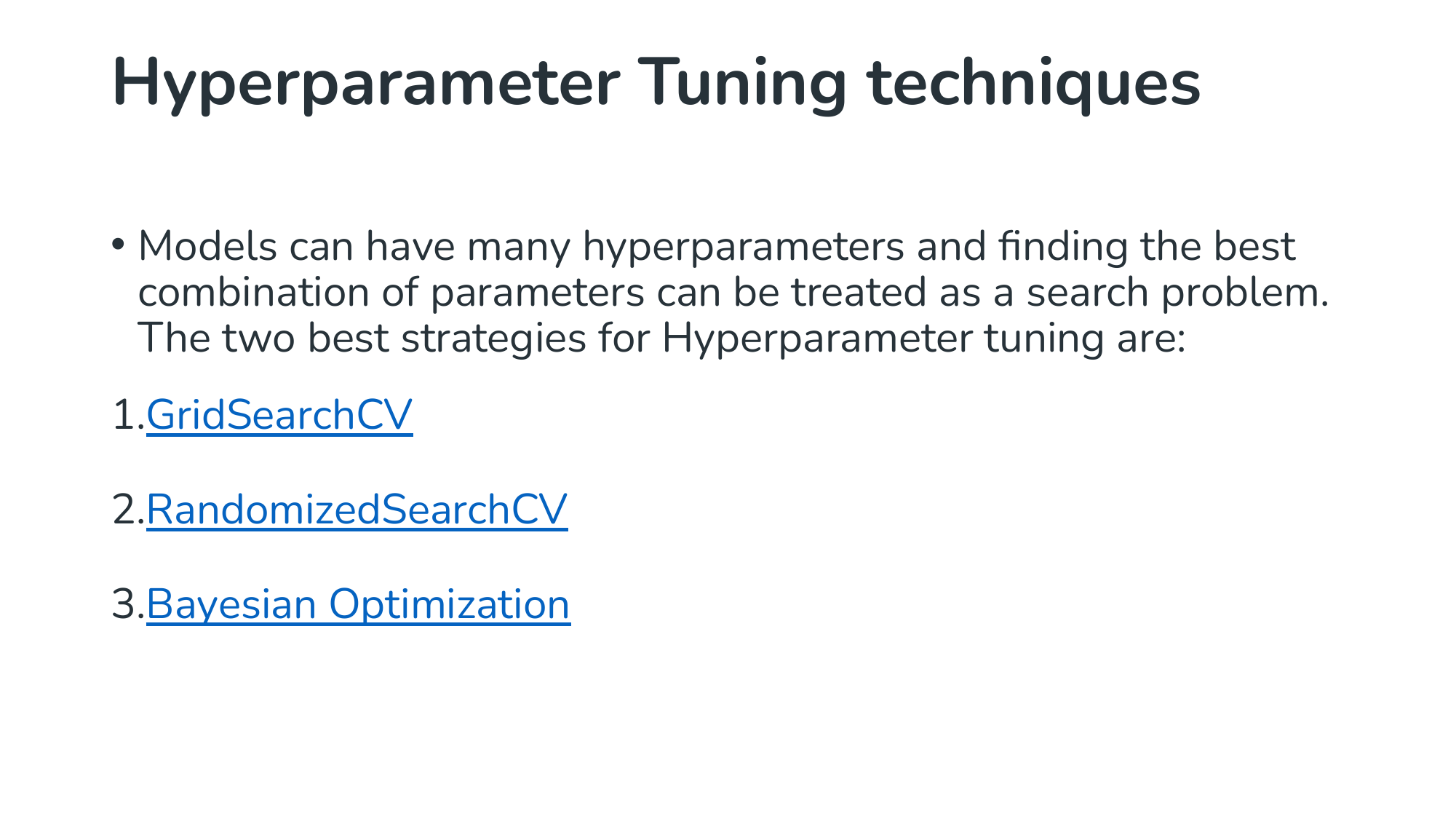

# Hyperparameter Tuning techniques
Models can have many hyperparameters and finding the best combination of parameters can be treated as a search problem. The two best strategies for Hyperparameter tuning are:
GridSearchCV
RandomizedSearchCV
Bayesian Optimization